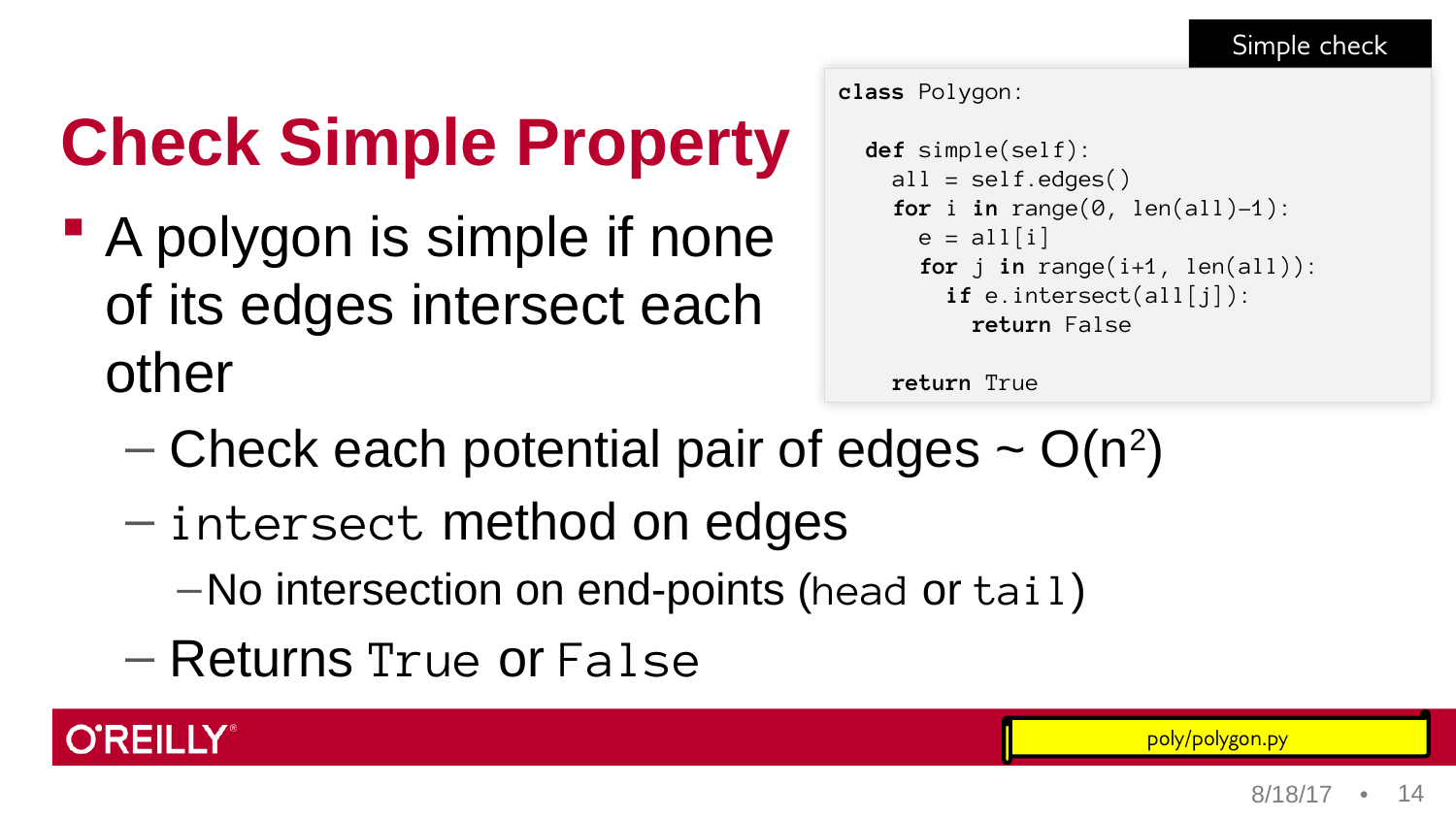

Simple check
# Check Simple Property
class Polygon:

  def simple(self):
    all = self.edges()
    for i in range(0, len(all)-1):
      e = all[i]
      for j in range(i+1, len(all)):
        if e.intersect(all[j]):
          return False

    return True
A polygon is simple if none
of its edges intersect each
other
Check each potential pair of edges ~ O(n2)
intersect method on edges
No intersection on end-points (head or tail)
Returns True or False
poly/polygon.py
14
8/18/17    •